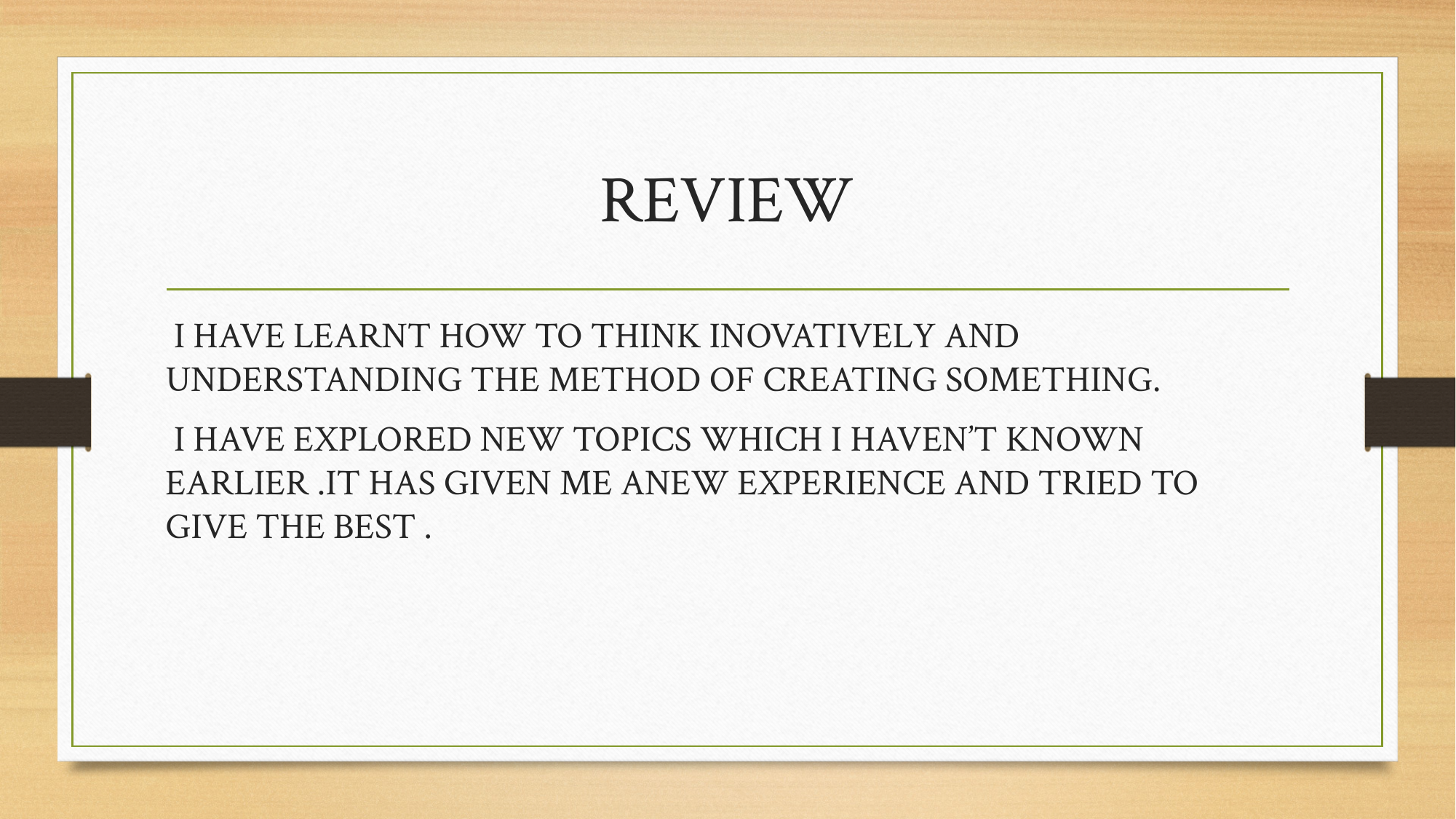

# REVIEW
 I HAVE LEARNT HOW TO THINK INOVATIVELY AND UNDERSTANDING THE METHOD OF CREATING SOMETHING.
 I HAVE EXPLORED NEW TOPICS WHICH I HAVEN’T KNOWN EARLIER .IT HAS GIVEN ME ANEW EXPERIENCE AND TRIED TO GIVE THE BEST .